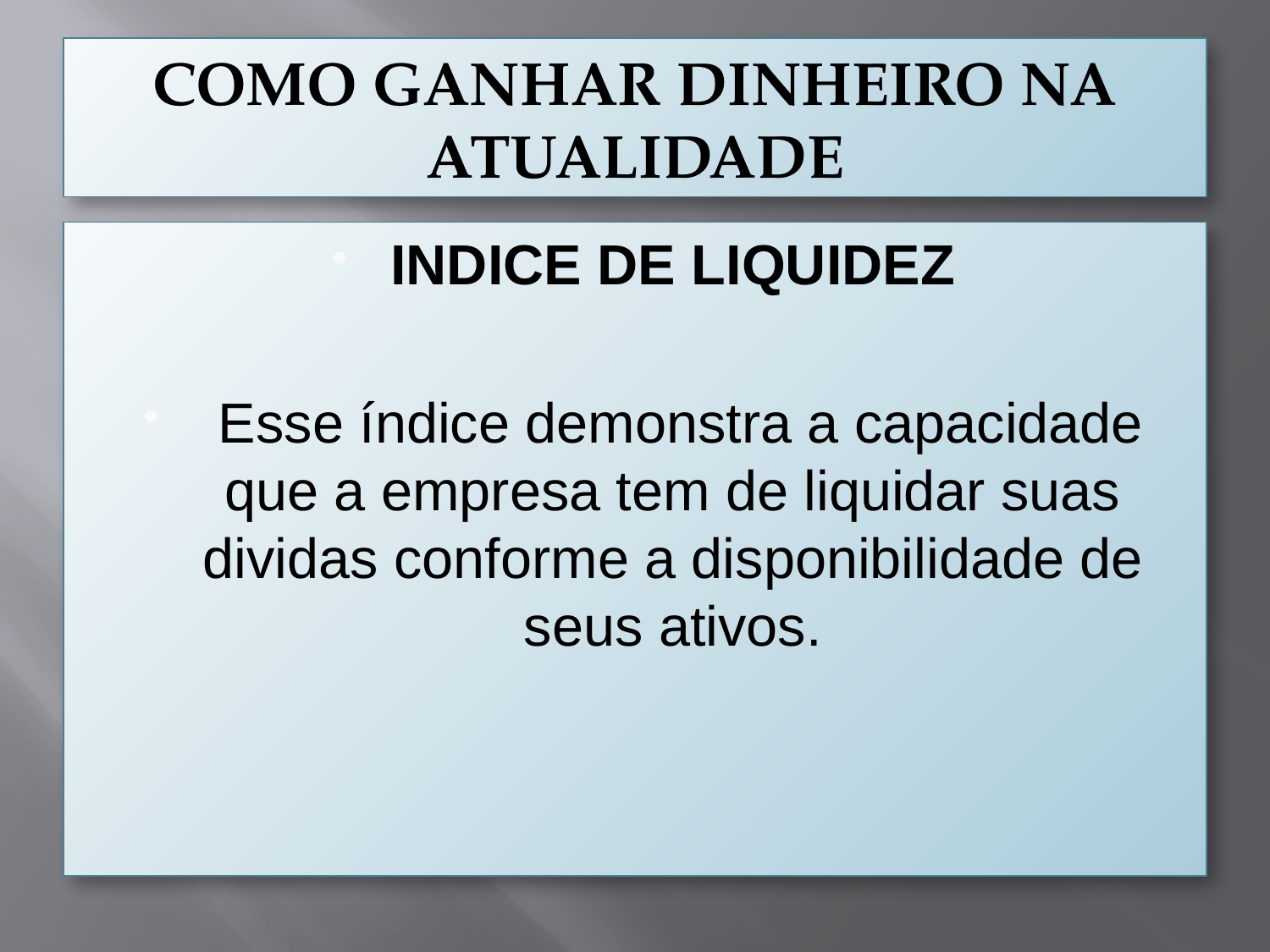

# COMO GANHAR DINHEIRO NA ATUALIDADE
INDICE DE LIQUIDEZ

 Esse índice demonstra a capacidade que a empresa tem de liquidar suas dividas conforme a disponibilidade de seus ativos.